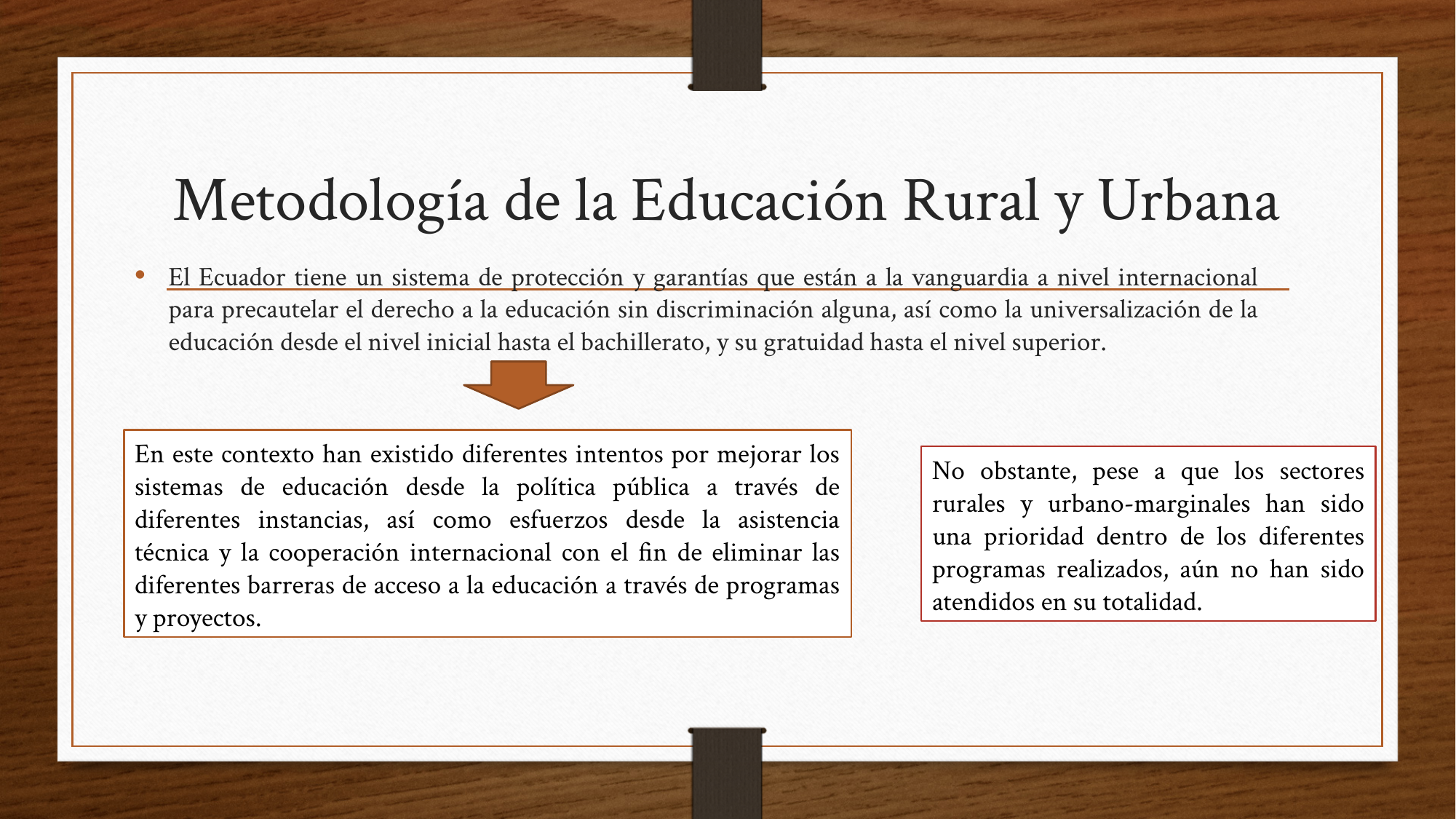

# Metodología de la Educación Rural y Urbana
El Ecuador tiene un sistema de protección y garantías que están a la vanguardia a nivel internacional para precautelar el derecho a la educación sin discriminación alguna, así como la universalización de la educación desde el nivel inicial hasta el bachillerato, y su gratuidad hasta el nivel superior.

En este contexto han existido diferentes intentos por mejorar los sistemas de educación desde la política pública a través de diferentes instancias, así como esfuerzos desde la asistencia técnica y la cooperación internacional con el fin de eliminar las diferentes barreras de acceso a la educación a través de programas y proyectos.
No obstante, pese a que los sectores rurales y urbano-marginales han sido una prioridad dentro de los diferentes programas realizados, aún no han sido atendidos en su totalidad.